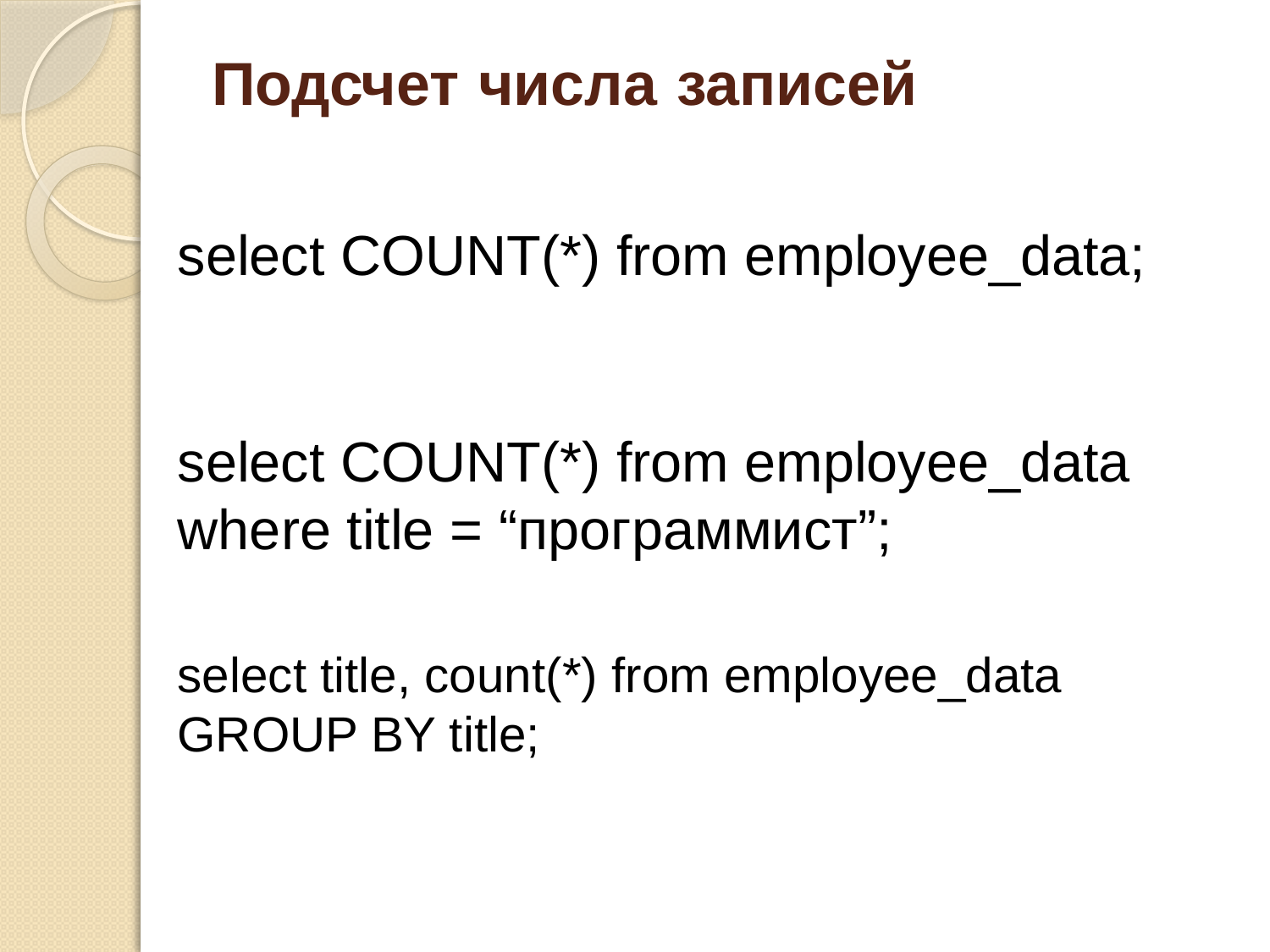

# Подсчет числа записей
select COUNT(*) from employee_data;
select COUNT(*) from employee_data where title = “программист”;
select title, count(*) from employee_data GROUP BY title;